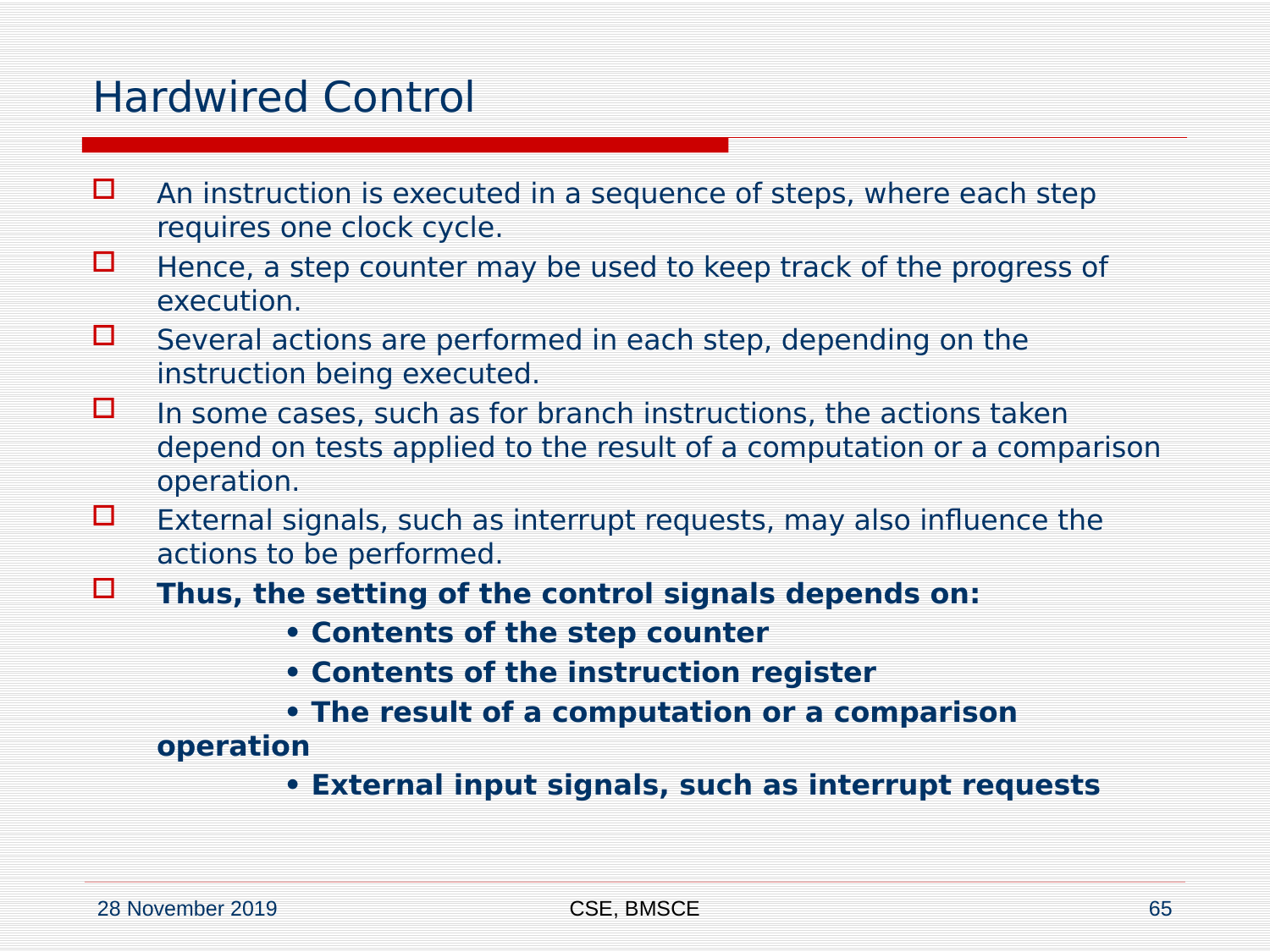

# Hardwired Control
An instruction is executed in a sequence of steps, where each step requires one clock cycle.
Hence, a step counter may be used to keep track of the progress of execution.
Several actions are performed in each step, depending on the instruction being executed.
In some cases, such as for branch instructions, the actions taken depend on tests applied to the result of a computation or a comparison operation.
External signals, such as interrupt requests, may also influence the actions to be performed.
Thus, the setting of the control signals depends on:
		• Contents of the step counter
		• Contents of the instruction register
		• The result of a computation or a comparison operation
		• External input signals, such as interrupt requests
CSE, BMSCE
65
28 November 2019